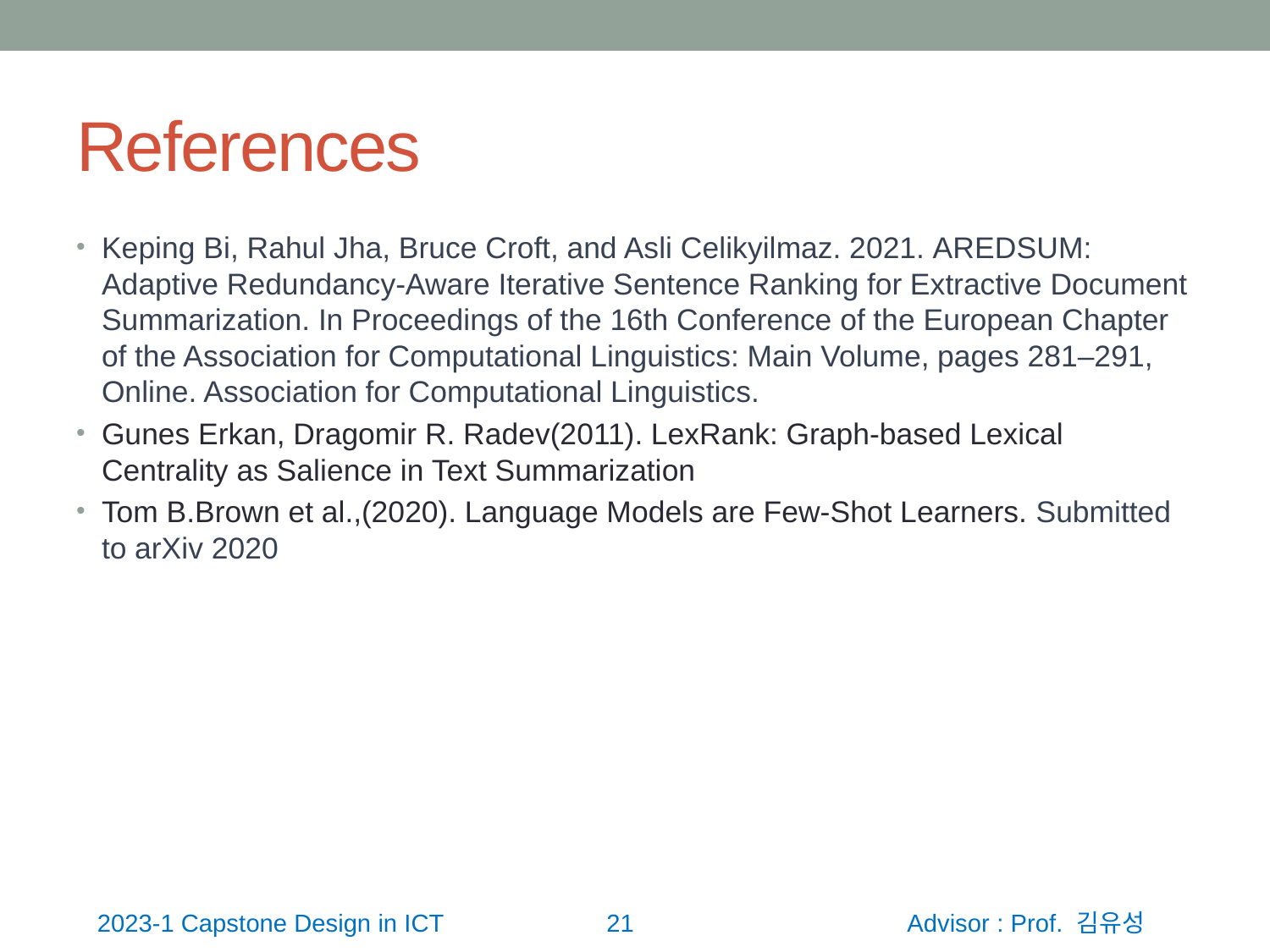

# References
Keping Bi, Rahul Jha, Bruce Croft, and Asli Celikyilmaz. 2021. AREDSUM: Adaptive Redundancy-Aware Iterative Sentence Ranking for Extractive Document Summarization. In Proceedings of the 16th Conference of the European Chapter of the Association for Computational Linguistics: Main Volume, pages 281–291, Online. Association for Computational Linguistics.
Gunes Erkan, Dragomir R. Radev(2011). LexRank: Graph-based Lexical Centrality as Salience in Text Summarization
Tom B.Brown et al.,(2020). Language Models are Few-Shot Learners. Submitted to arXiv 2020